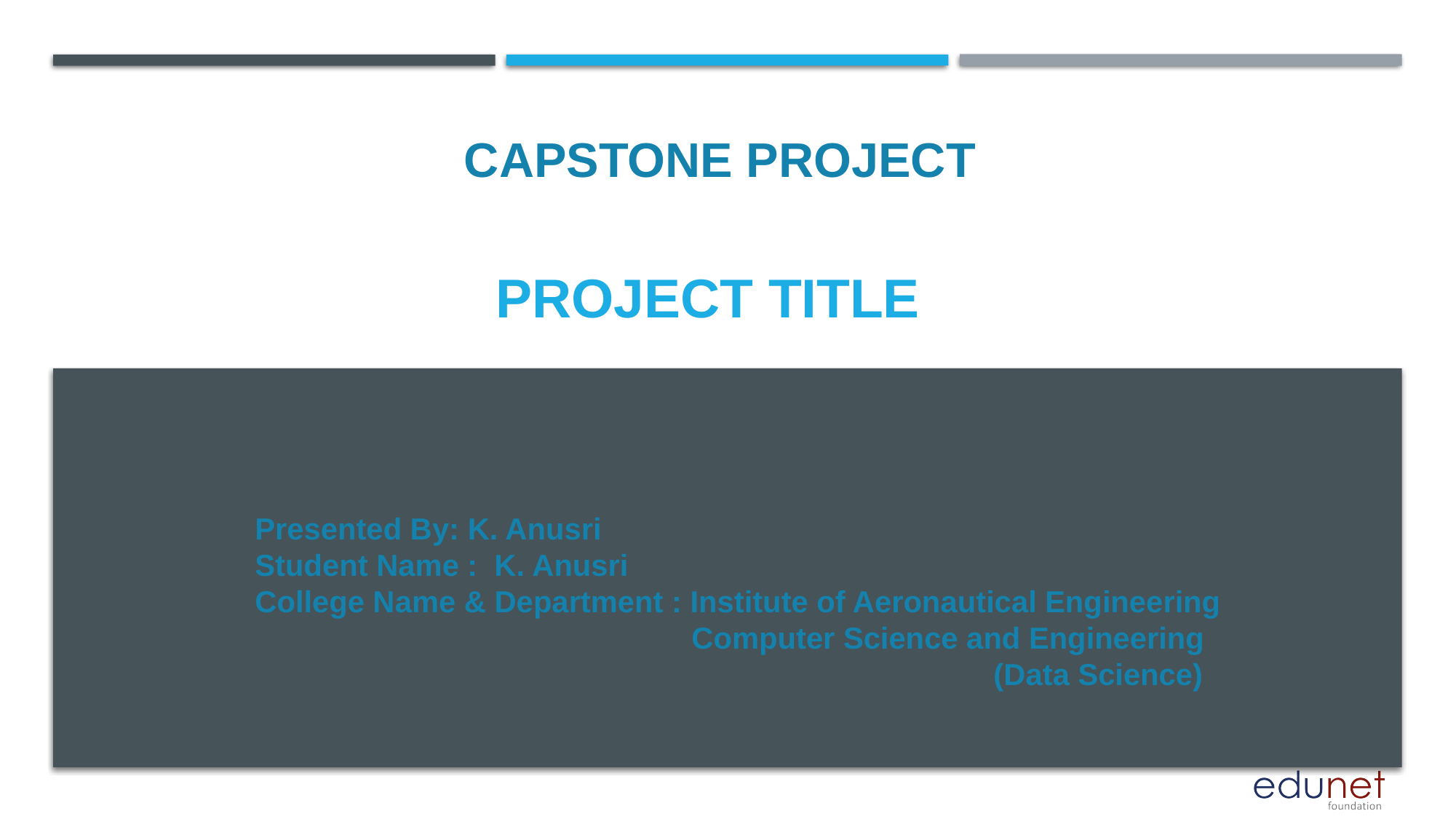

CAPSTONE PROJECT
# PROJECT TITLE
Presented By: K. Anusri
Student Name :  K. Anusri
College Name & Department : Institute of Aeronautical Engineering
				Computer Science and Engineering
						          (Data Science)